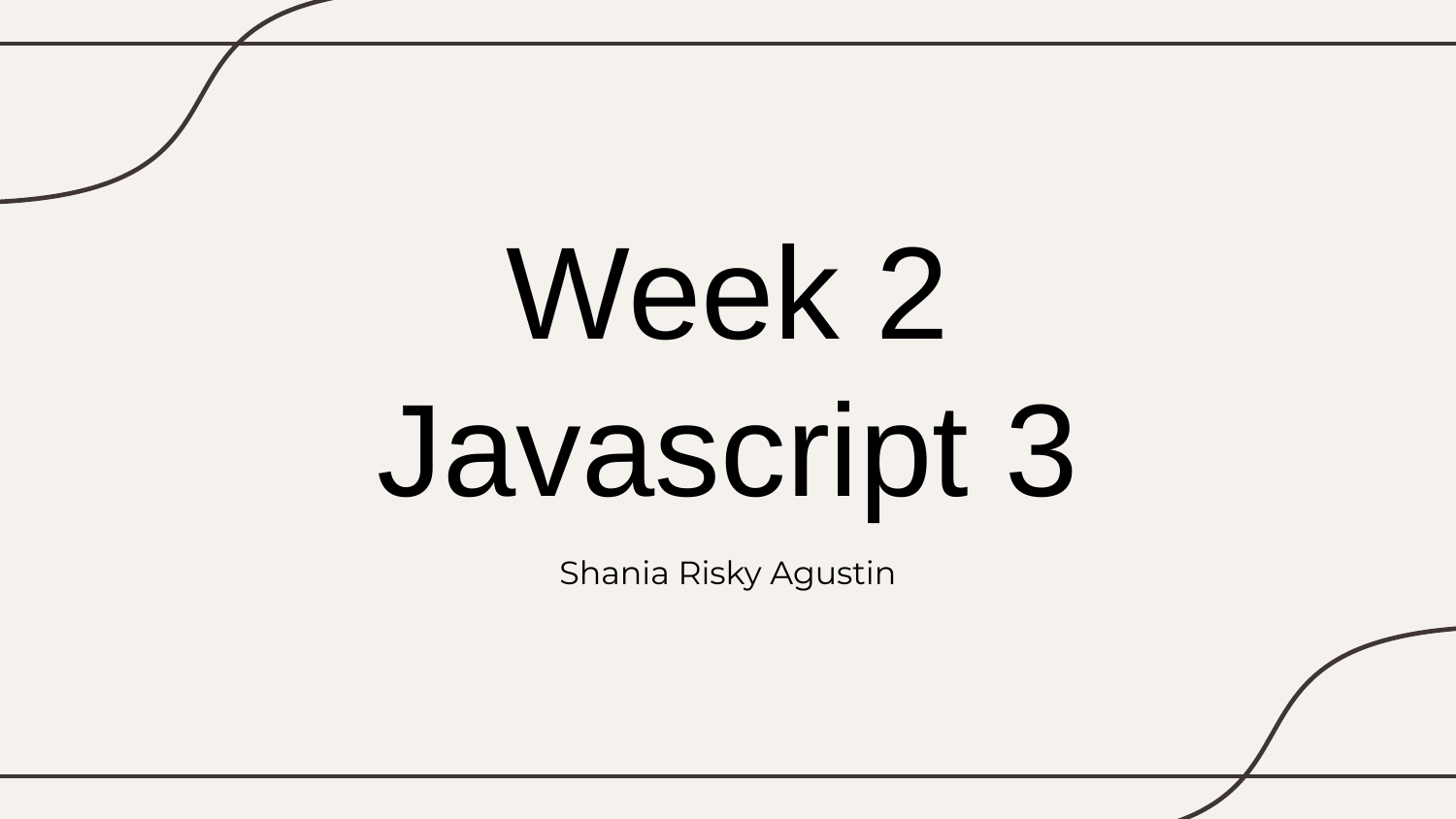

# Week 2 Javascript 3
Shania Risky Agustin